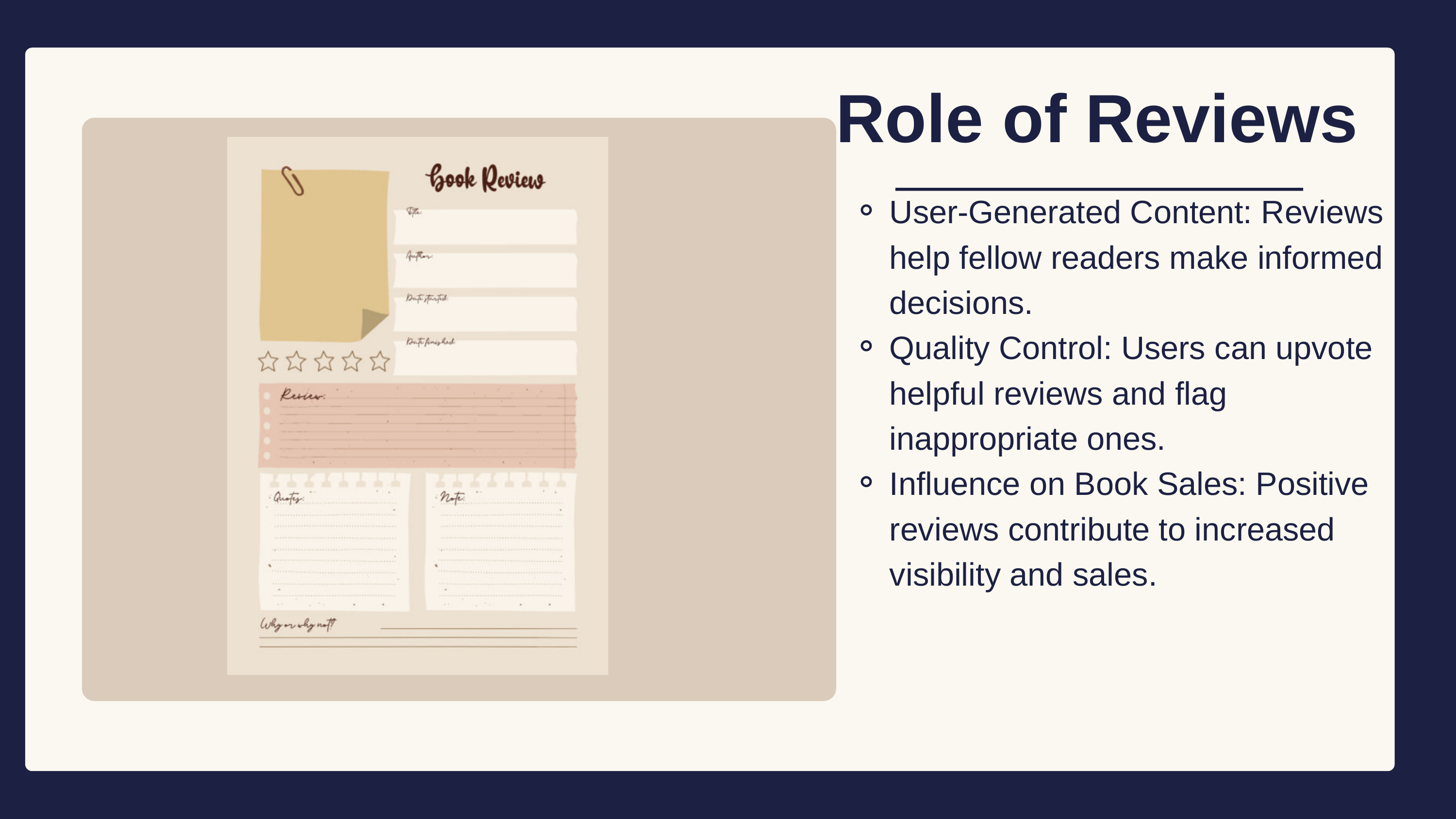

Role of Reviews

User-Generated Content: Reviews help fellow readers make informed decisions.
Quality Control: Users can upvote helpful reviews and flag inappropriate ones.
Influence on Book Sales: Positive reviews contribute to increased visibility and sales.